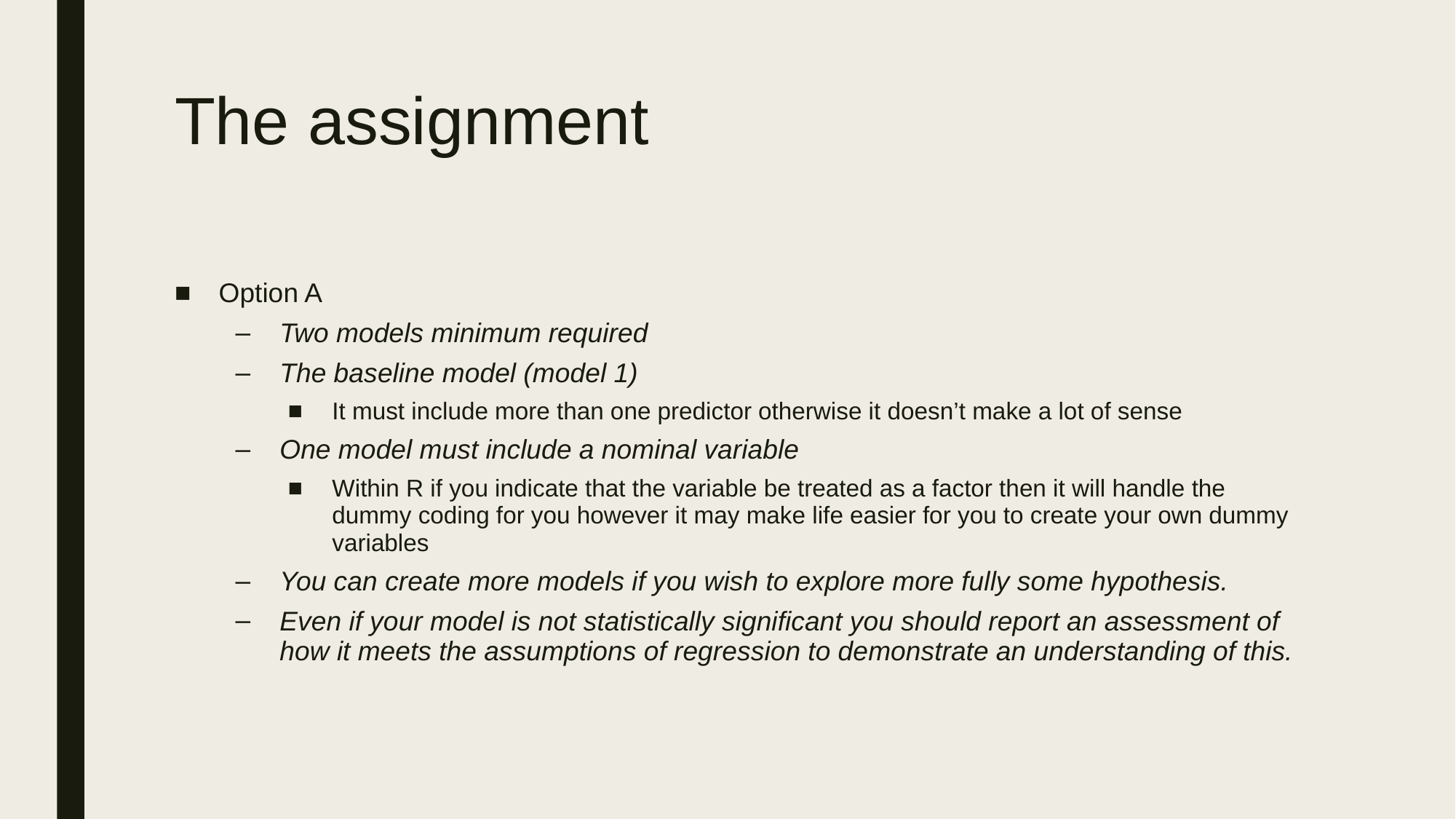

# The assignment
Option A
Two models minimum required
The baseline model (model 1)
It must include more than one predictor otherwise it doesn’t make a lot of sense
One model must include a nominal variable
Within R if you indicate that the variable be treated as a factor then it will handle the dummy coding for you however it may make life easier for you to create your own dummy variables
You can create more models if you wish to explore more fully some hypothesis.
Even if your model is not statistically significant you should report an assessment of how it meets the assumptions of regression to demonstrate an understanding of this.